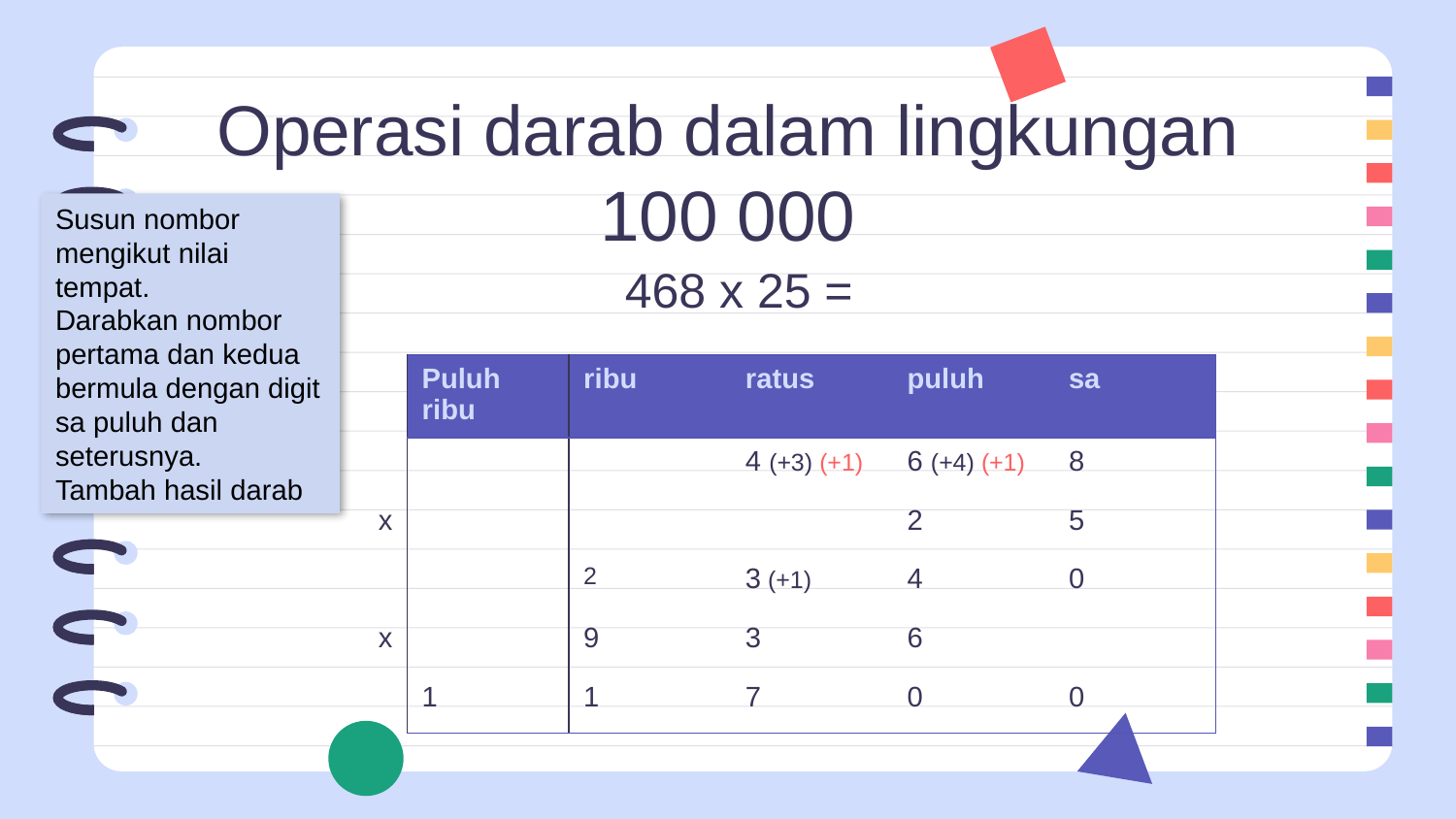

# Operasi darab dalam lingkungan 100 000
Susun nombor mengikut nilai tempat.
Darabkan nombor pertama dan kedua bermula dengan digit sa puluh dan seterusnya.
Tambah hasil darab
468 x 25 =
|  | Puluh ribu | ribu | ratus | puluh | sa |
| --- | --- | --- | --- | --- | --- |
|  |  |  | 4 (+3) (+1) | 6 (+4) (+1) | 8 |
| x |  |  |  | 2 | 5 |
|  |  | 2 | 3 (+1) | 4 | 0 |
| x |  | 9 | 3 | 6 |  |
|  | 1 | 1 | 7 | 0 | 0 |